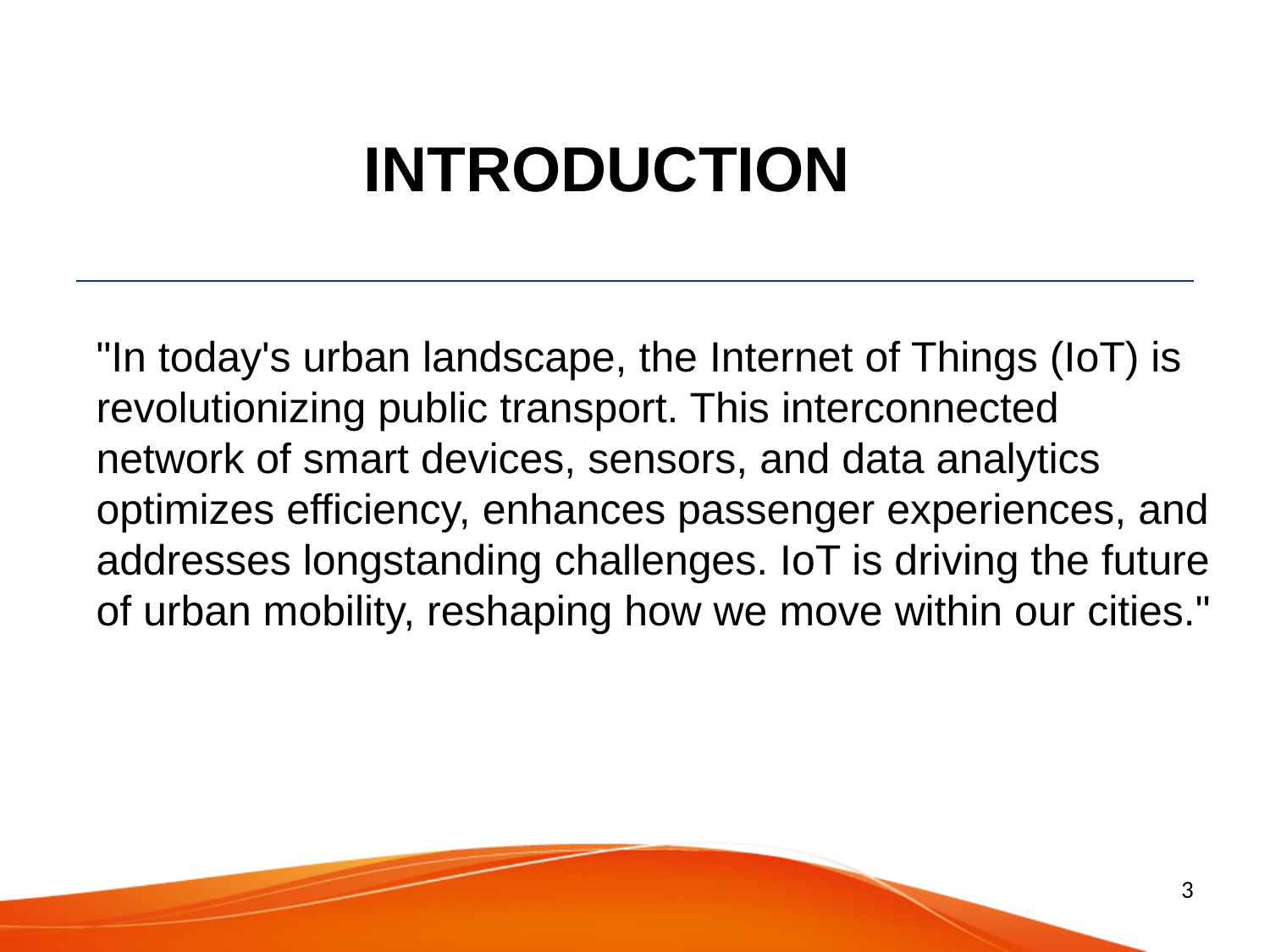

# INTRODUCTION
"In today's urban landscape, the Internet of Things (IoT) is revolutionizing public transport. This interconnected network of smart devices, sensors, and data analytics optimizes efficiency, enhances passenger experiences, and addresses longstanding challenges. IoT is driving the future of urban mobility, reshaping how we move within our cities."
3